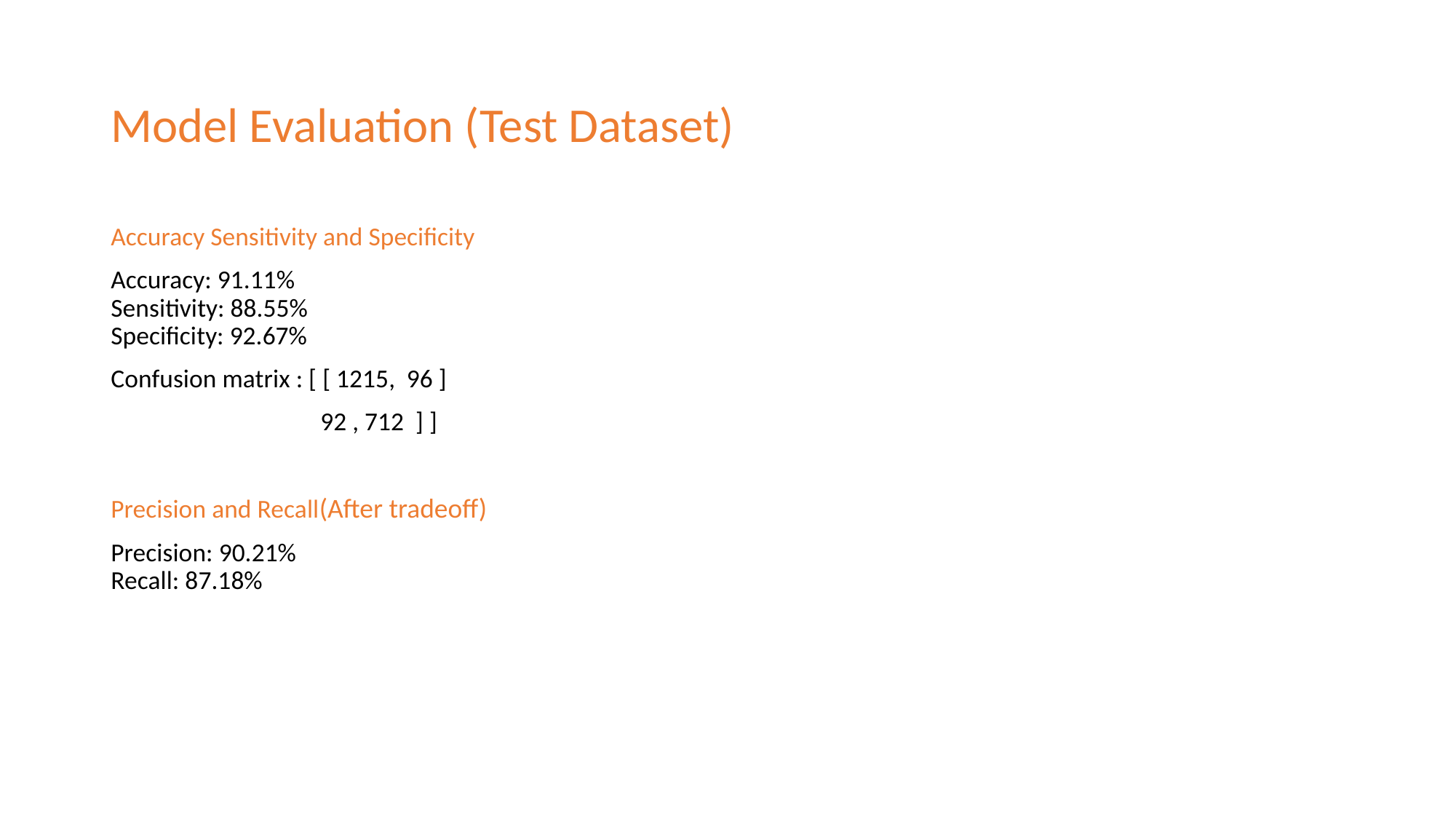

# Model Evaluation (Test Dataset)

Accuracy Sensitivity and Specificity
Accuracy: 91.11%
Sensitivity: 88.55%
Specificity: 92.67%
Confusion matrix : [ [ 1215,  96 ]
                                    92 , 712  ] ]

Precision and Recall(After tradeoff)
Precision: 90.21%
Recall: 87.18%